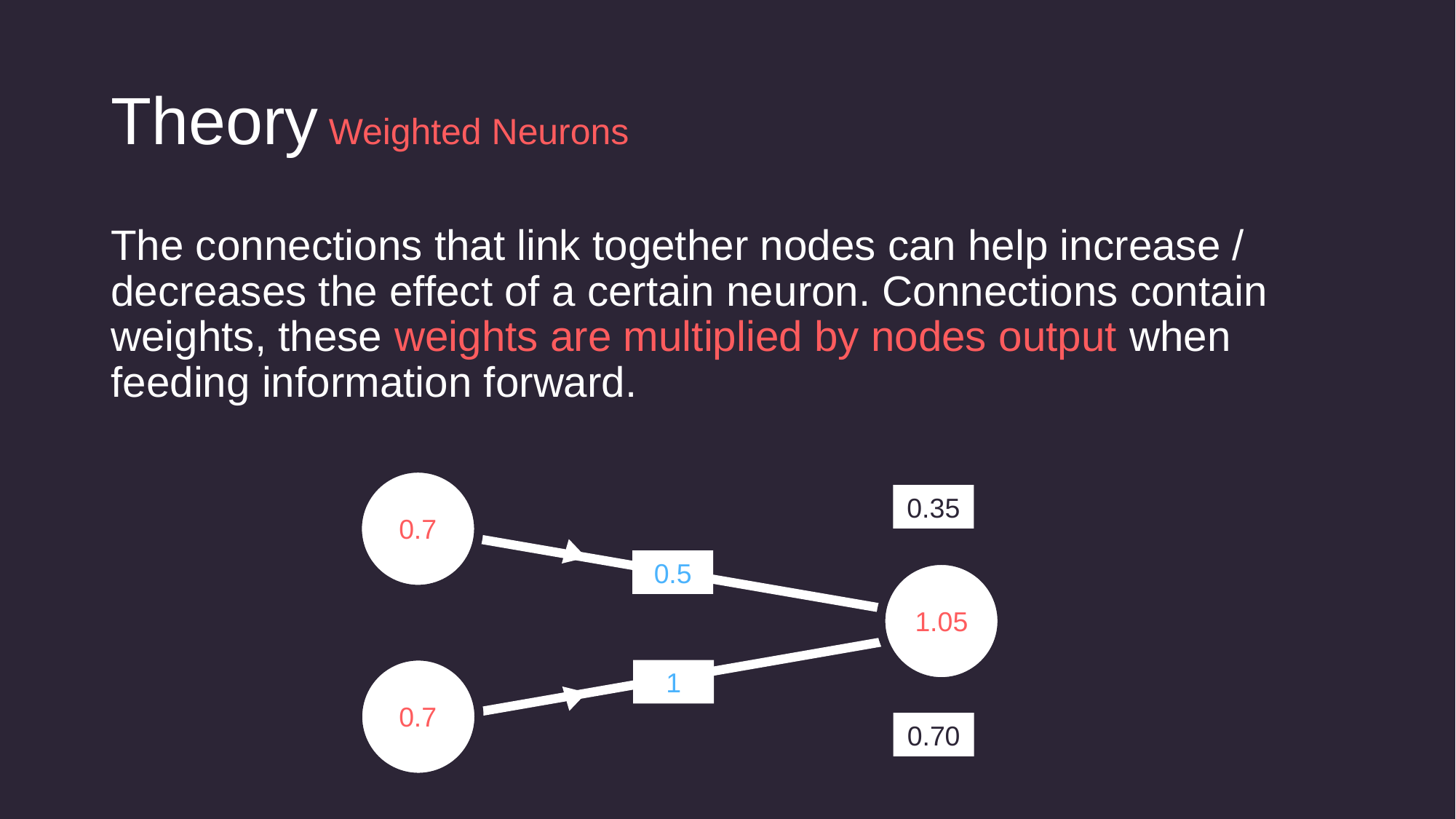

# Theory Weighted Neurons
The connections that link together nodes can help increase / decreases the effect of a certain neuron. Connections contain weights, these weights are multiplied by nodes output when feeding information forward.

0.7

0.5

1.05

1

0.7
0.35
0.70